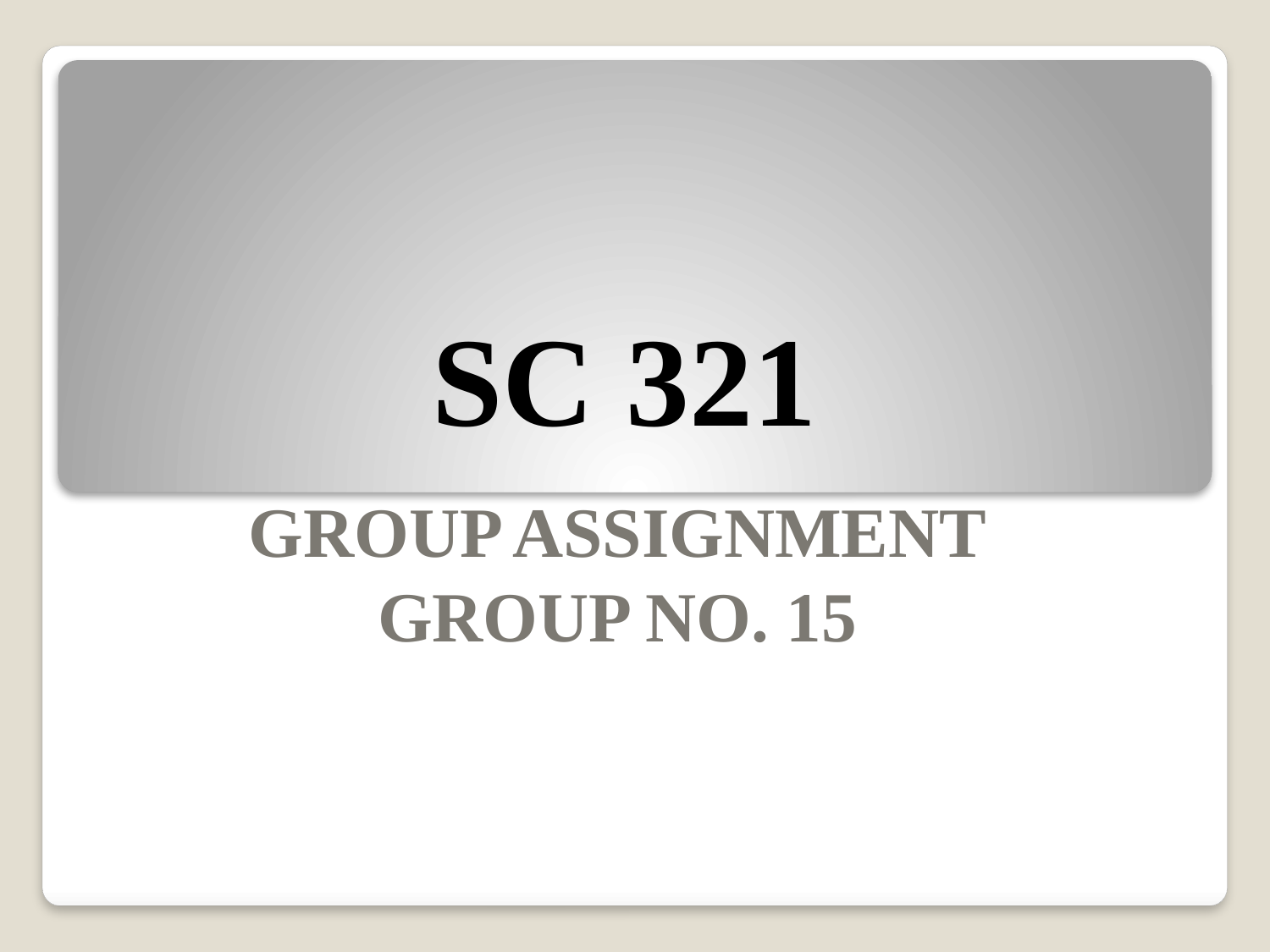

# SC 321
GROUP ASSIGNMENT
GROUP NO. 15